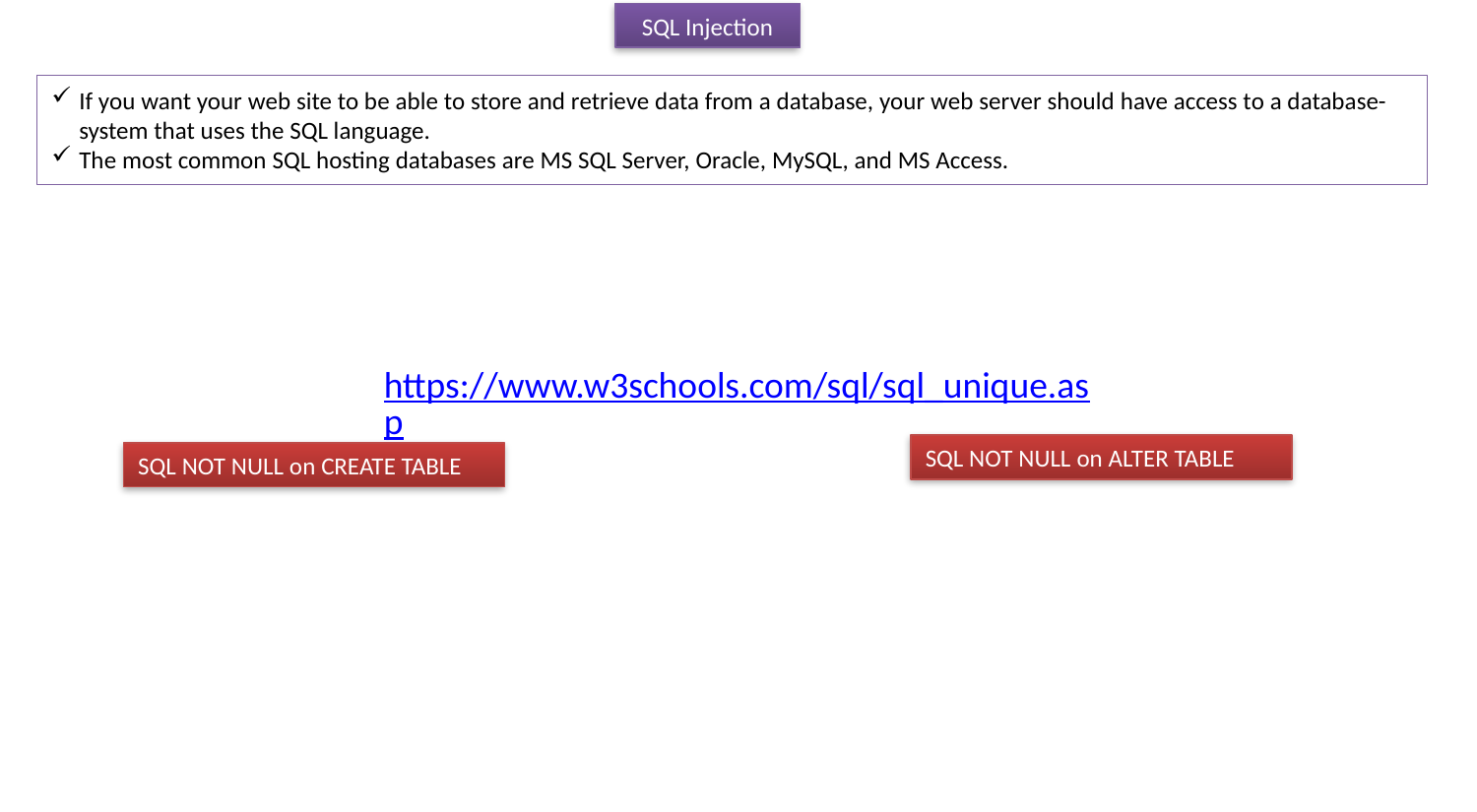

SQL Injection

If you want your web site to be able to store and retrieve data from a database, your web server should have access to a database-system that uses the SQL language.
The most common SQL hosting databases are MS SQL Server, Oracle, MySQL, and MS Access.
https://www.w3schools.com/sql/sql_unique.asp
SQL NOT NULL on ALTER TABLE
SQL NOT NULL on CREATE TABLE